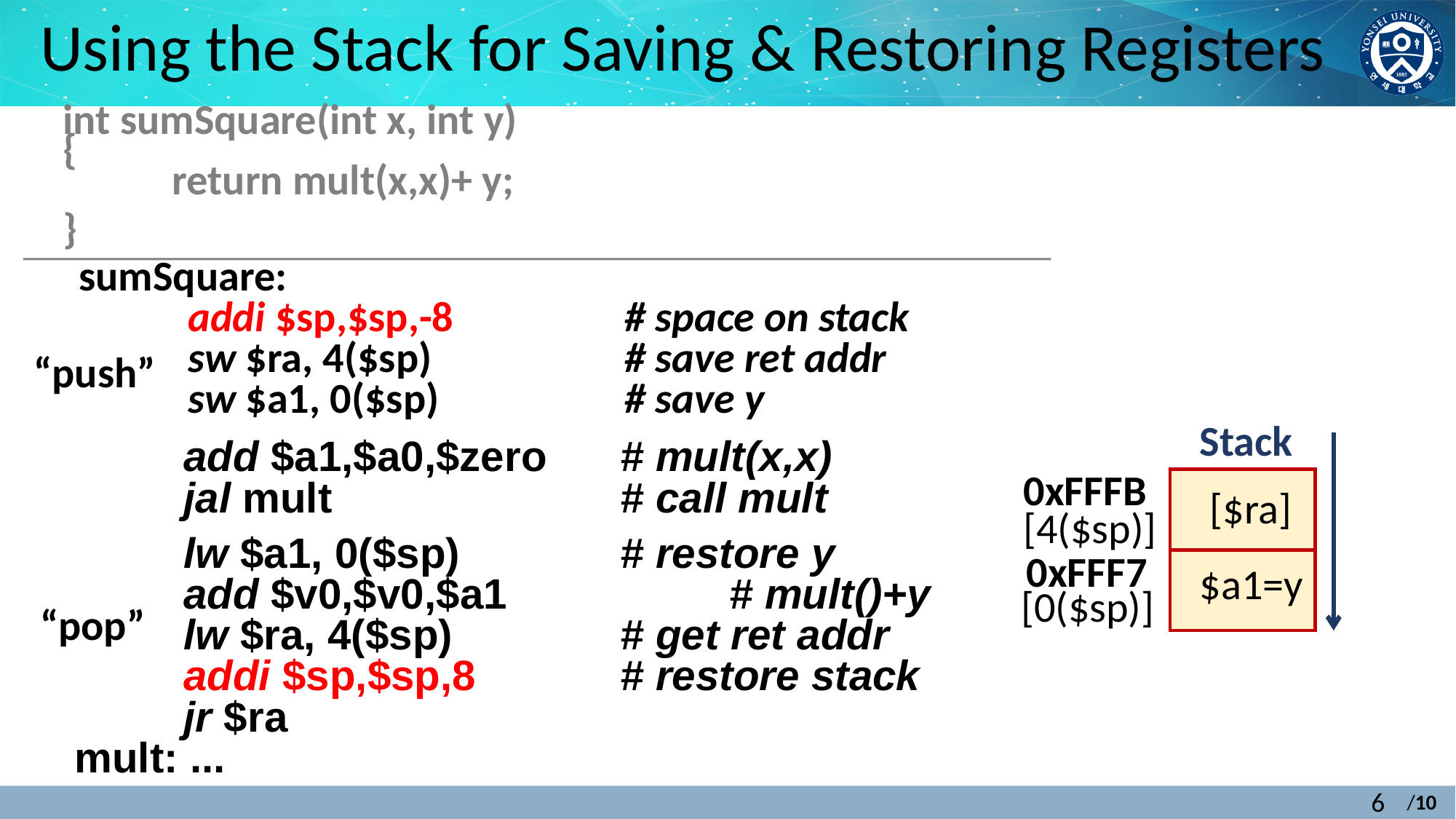

# Using the Stack for Saving & Restoring Registers
int sumSquare(int x, int y) {
	return mult(x,x)+ y;
}

sumSquare:
	addi $sp,$sp,-8		# space on stack
	sw $ra, 4($sp)		# save ret addr
	sw $a1, 0($sp)		# save y
“push”
Stack
	add $a1,$a0,$zero  	# mult(x,x)
	jal mult 		 	# call mult
0xFFFB

[$ra]
[4($sp)]
0xFFF7

	lw $a1, 0($sp)	 	# restore y
	add $v0,$v0,$a1 		# mult()+y
	lw $ra, 4($sp)	 	# get ret addr
	addi $sp,$sp,8  	 	# restore stack
	jr $ra
mult: ...
$a1=y
[0($sp)]
“pop”
6